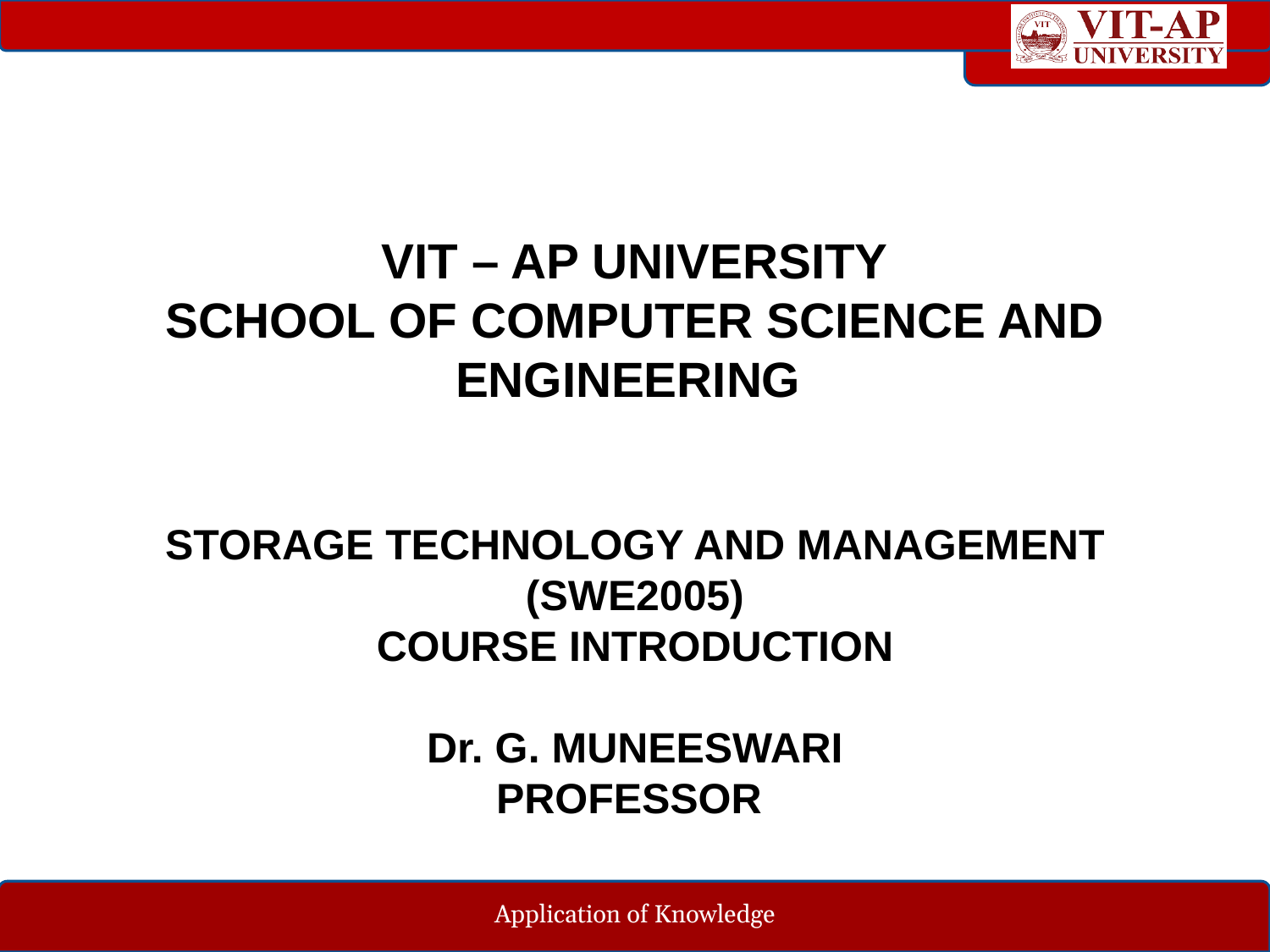

# VIT – AP UNIVERSITY SCHOOL OF COMPUTER SCIENCE AND ENGINEERING STORAGE TECHNOLOGY AND MANAGEMENT (SWE2005) COURSE INTRODUCTION Dr. G. MUNEESWARI PROFESSOR